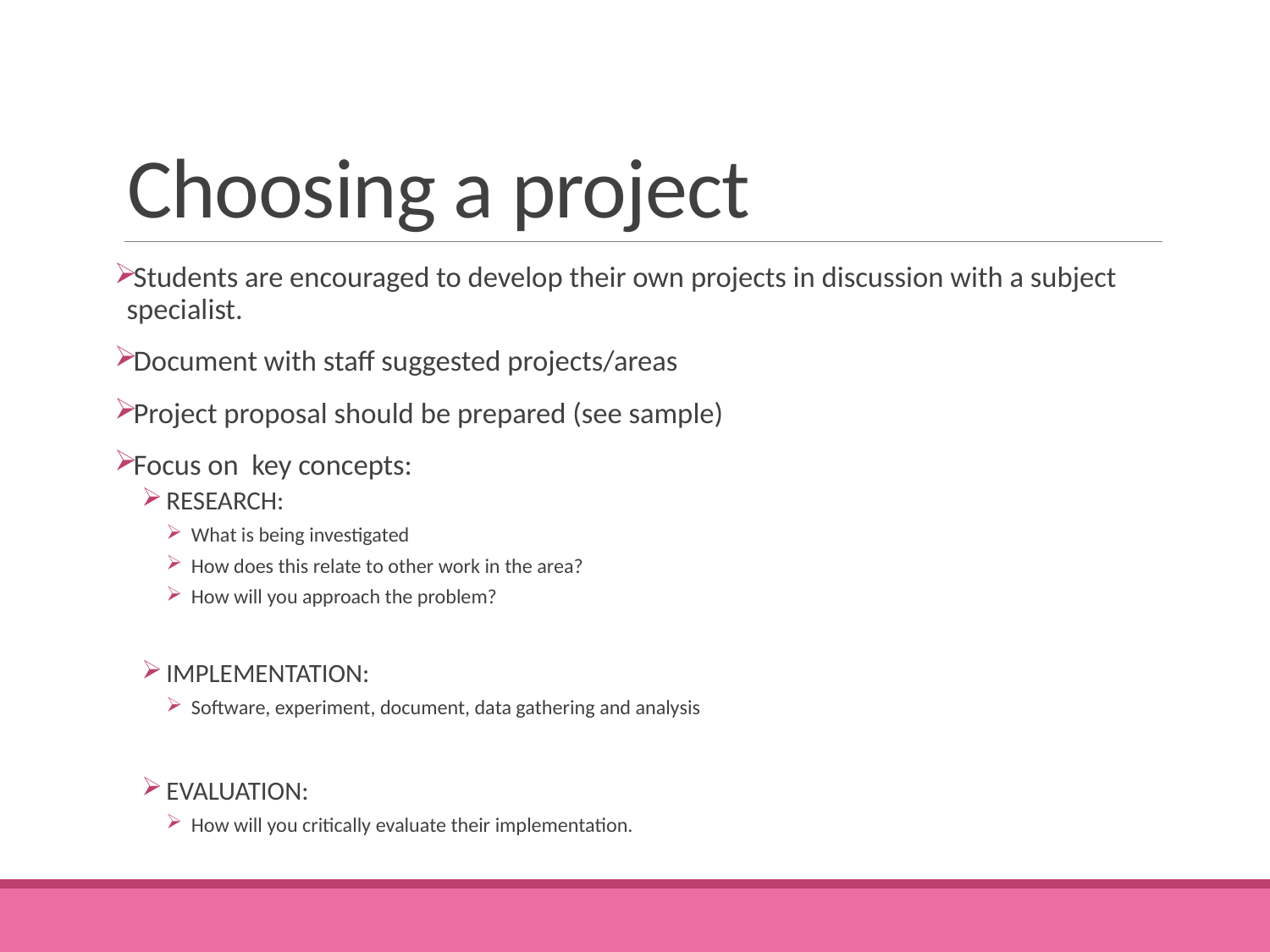

# Choosing a project
Students are encouraged to develop their own projects in discussion with a subject specialist.
Document with staff suggested projects/areas
Project proposal should be prepared (see sample)
Focus on  key concepts:
RESEARCH:
What is being investigated
How does this relate to other work in the area?
How will you approach the problem?

IMPLEMENTATION:
Software, experiment, document, data gathering and analysis

EVALUATION:
How will you critically evaluate their implementation.